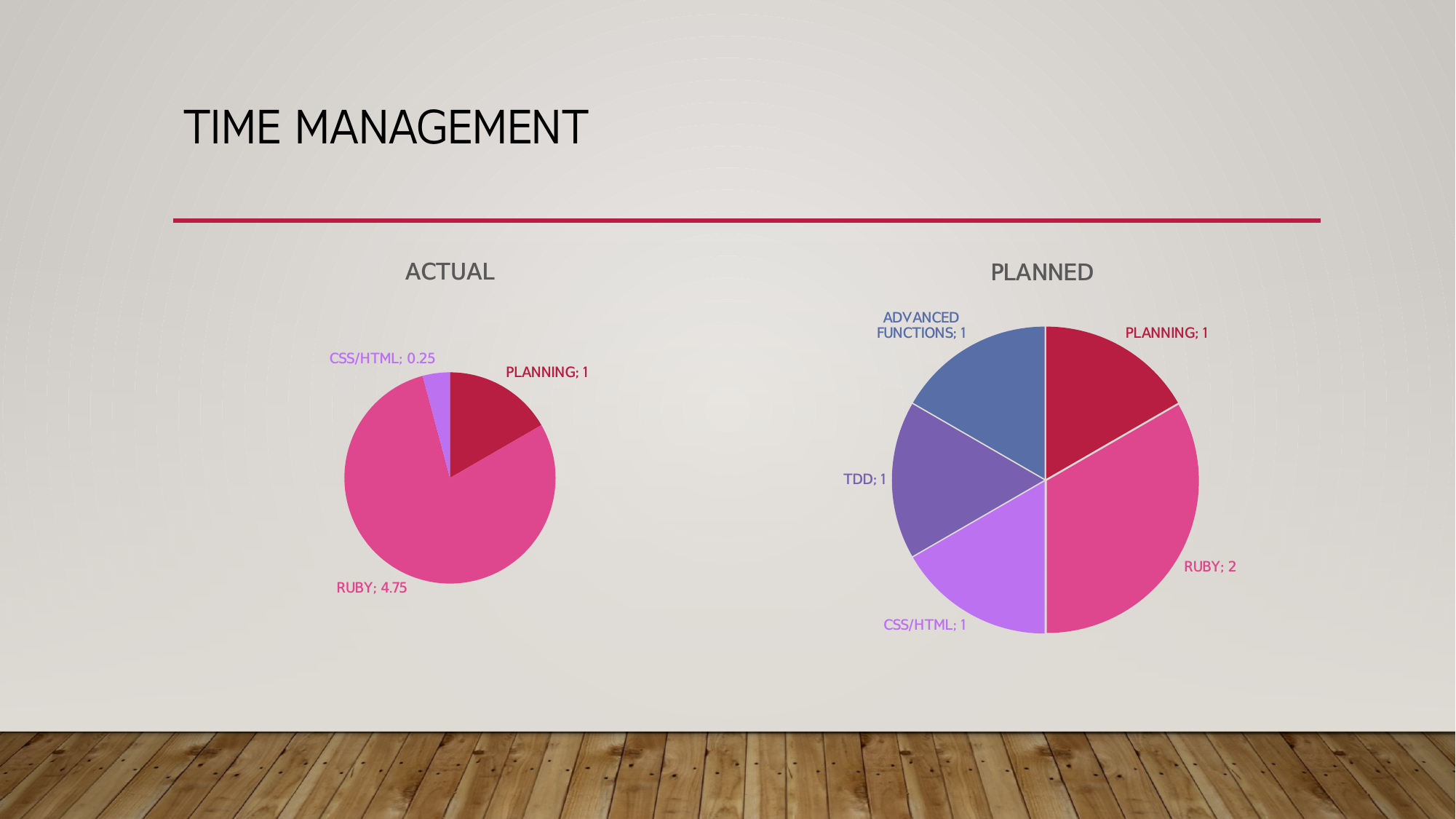

# Time Management

### Chart: ACTUAL

| Category |  |
|---|---|
| PLANNING | 1.0 |
| RUBY | 4.75 |
| CSS/HTML | 0.25 |

### Chart: PLANNED

| Category |  |
|---|---|
| PLANNING | 1.0 |
| RUBY | 2.0 |
| CSS/HTML | 1.0 |
| TDD | 1.0 |
| ADVANCED FUNCTIONS | 1.0 |